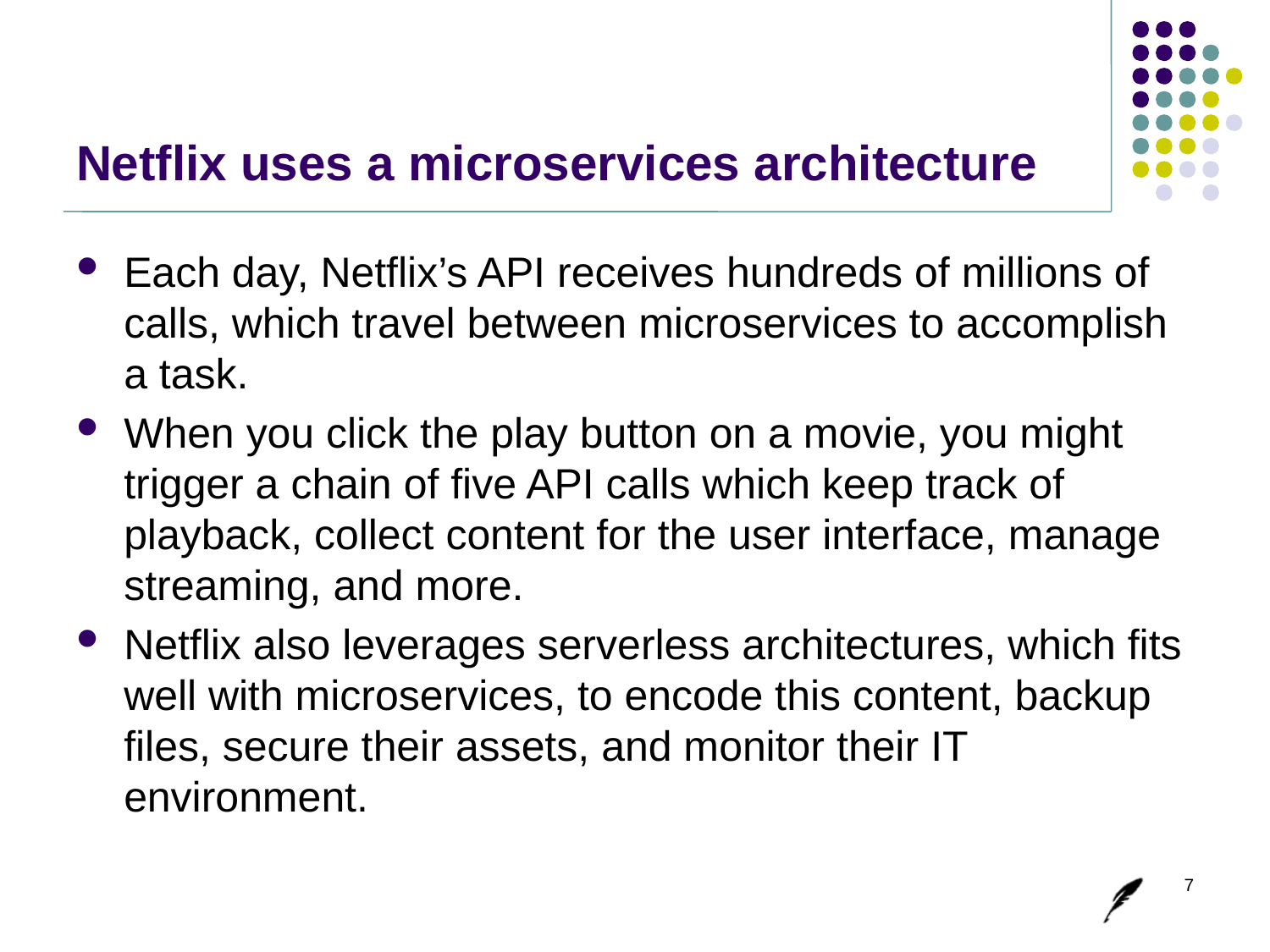

# Netflix uses a microservices architecture
Each day, Netflix’s API receives hundreds of millions of calls, which travel between microservices to accomplish a task.
When you click the play button on a movie, you might trigger a chain of five API calls which keep track of playback, collect content for the user interface, manage streaming, and more.
Netflix also leverages serverless architectures, which fits well with microservices, to encode this content, backup files, secure their assets, and monitor their IT environment.

7